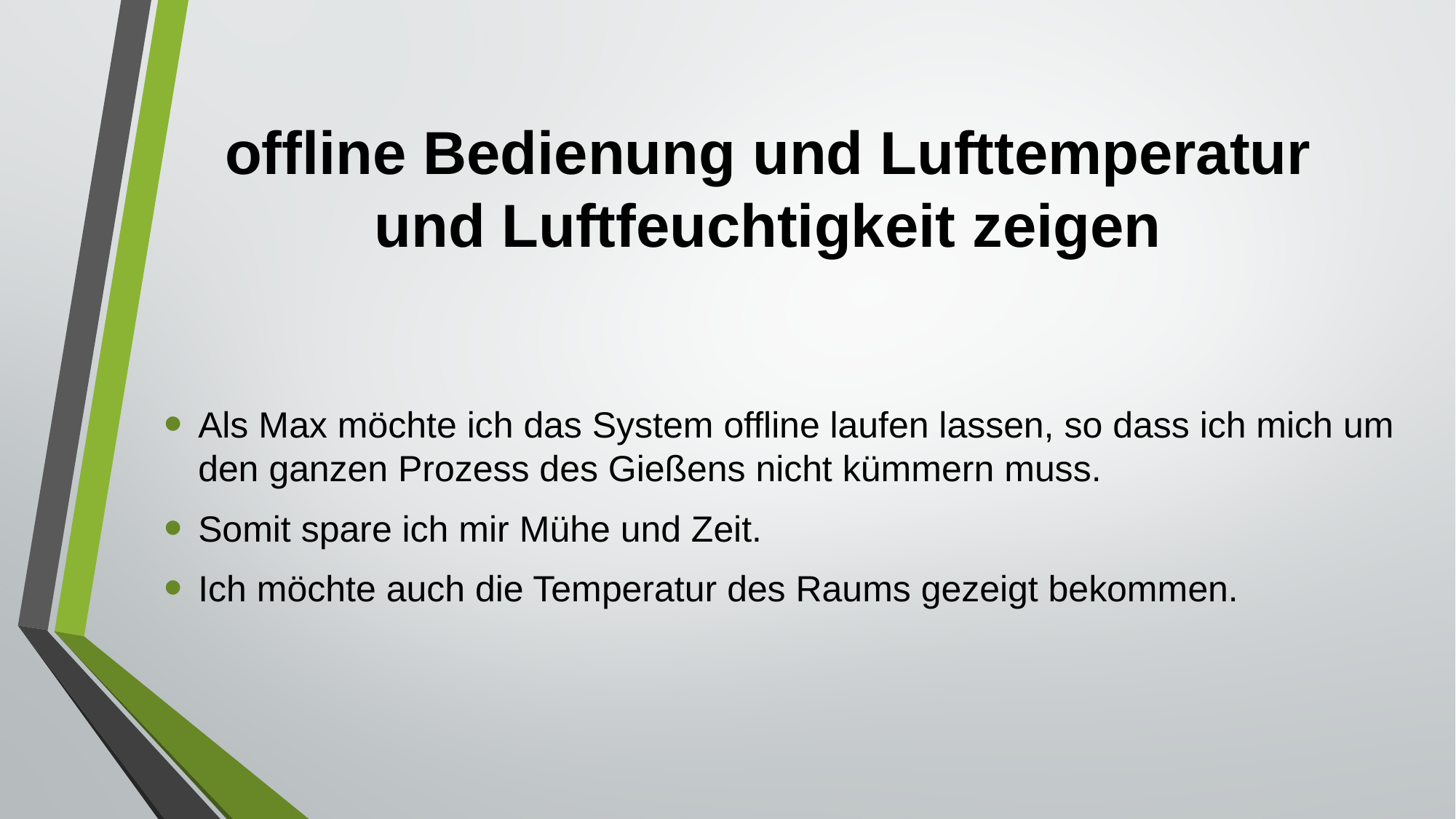

# offline Bedienung und Lufttemperatur und Luftfeuchtigkeit zeigen
Als Max möchte ich das System offline laufen lassen, so dass ich mich um den ganzen Prozess des Gießens nicht kümmern muss.
Somit spare ich mir Mühe und Zeit.
Ich möchte auch die Temperatur des Raums gezeigt bekommen.